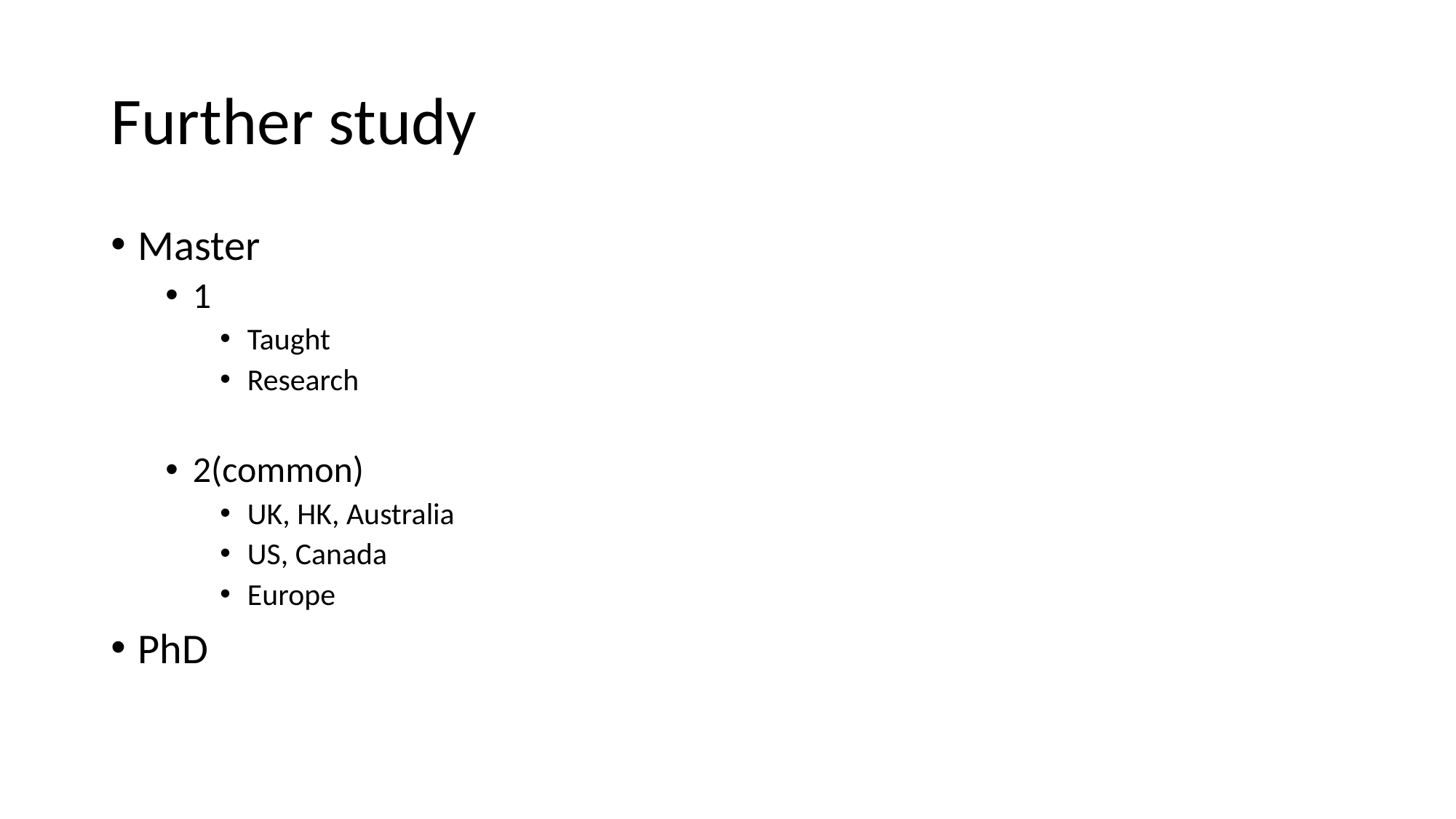

# Further study
Master
1
Taught
Research

2(common)
UK, HK, Australia
US, Canada
Europe
PhD